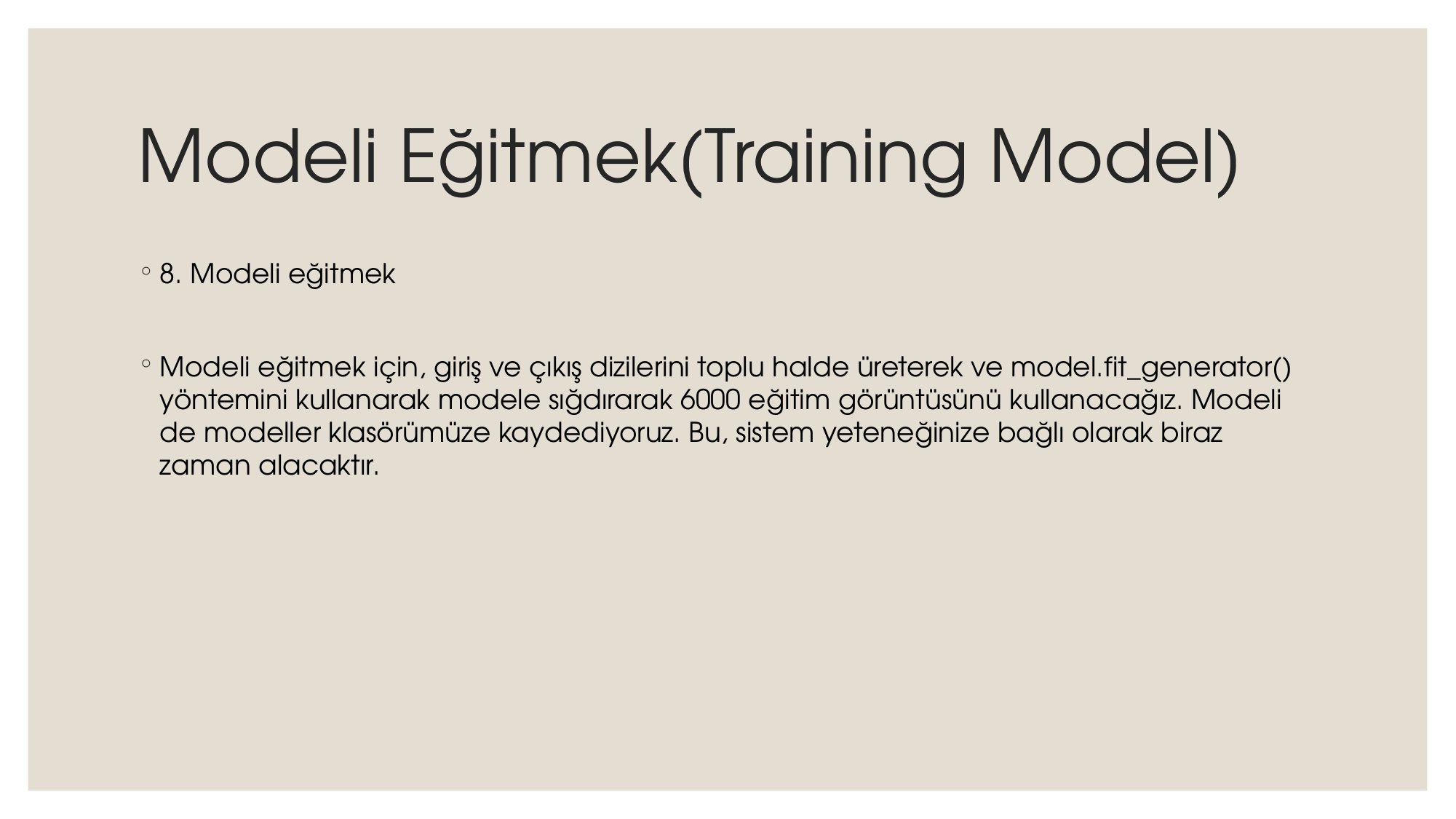

# Modeli Eğitmek(Training Model)
8. Modeli eğitmek

Modeli eğitmek için, giriş ve çıkış dizilerini toplu halde üreterek ve model.fit_generator() yöntemini kullanarak modele sığdırarak 6000 eğitim görüntüsünü kullanacağız. Modeli de modeller klasörümüze kaydediyoruz. Bu, sistem yeteneğinize bağlı olarak biraz zaman alacaktır.